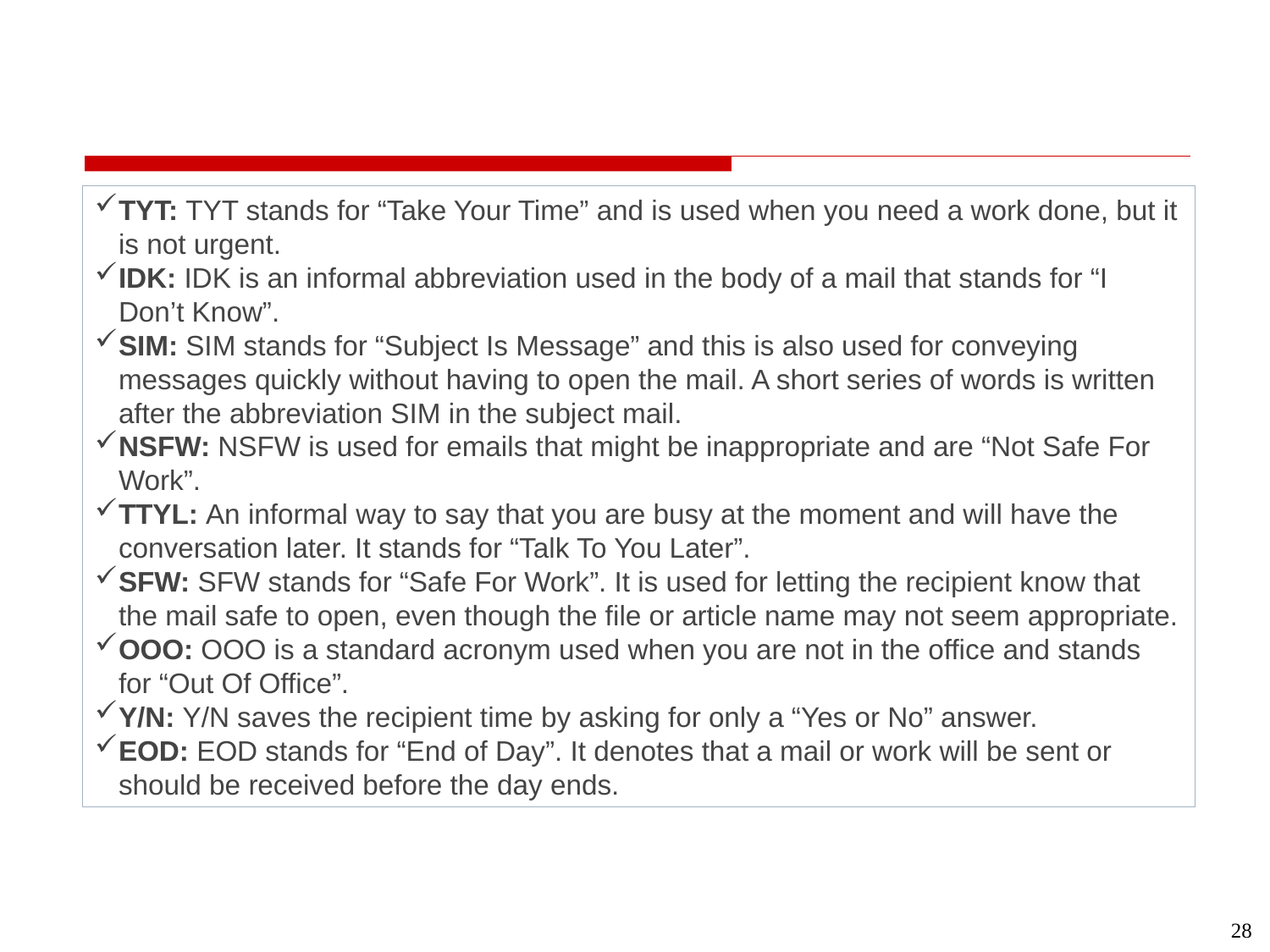

#
TYT: TYT stands for “Take Your Time” and is used when you need a work done, but it is not urgent.
IDK: IDK is an informal abbreviation used in the body of a mail that stands for “I Don’t Know”.
SIM: SIM stands for “Subject Is Message” and this is also used for conveying messages quickly without having to open the mail. A short series of words is written after the abbreviation SIM in the subject mail.
NSFW: NSFW is used for emails that might be inappropriate and are “Not Safe For Work”.
TTYL: An informal way to say that you are busy at the moment and will have the conversation later. It stands for “Talk To You Later”.
SFW: SFW stands for “Safe For Work”. It is used for letting the recipient know that the mail safe to open, even though the file or article name may not seem appropriate.
OOO: OOO is a standard acronym used when you are not in the office and stands for “Out Of Office”.
Y/N: Y/N saves the recipient time by asking for only a “Yes or No” answer.
EOD: EOD stands for “End of Day”. It denotes that a mail or work will be sent or should be received before the day ends.
28